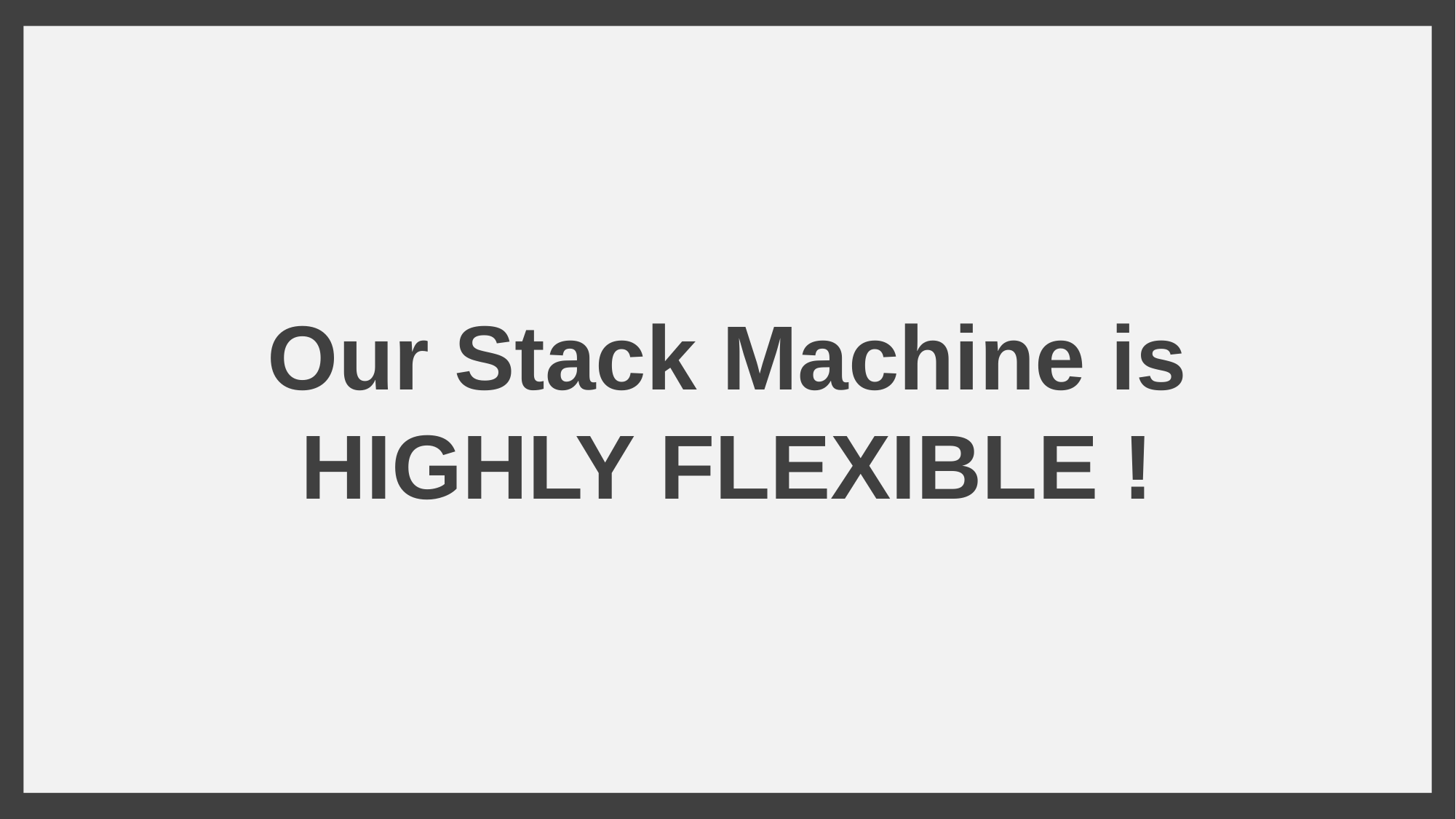

Our Stack Machine is HIGHLY FLEXIBLE !